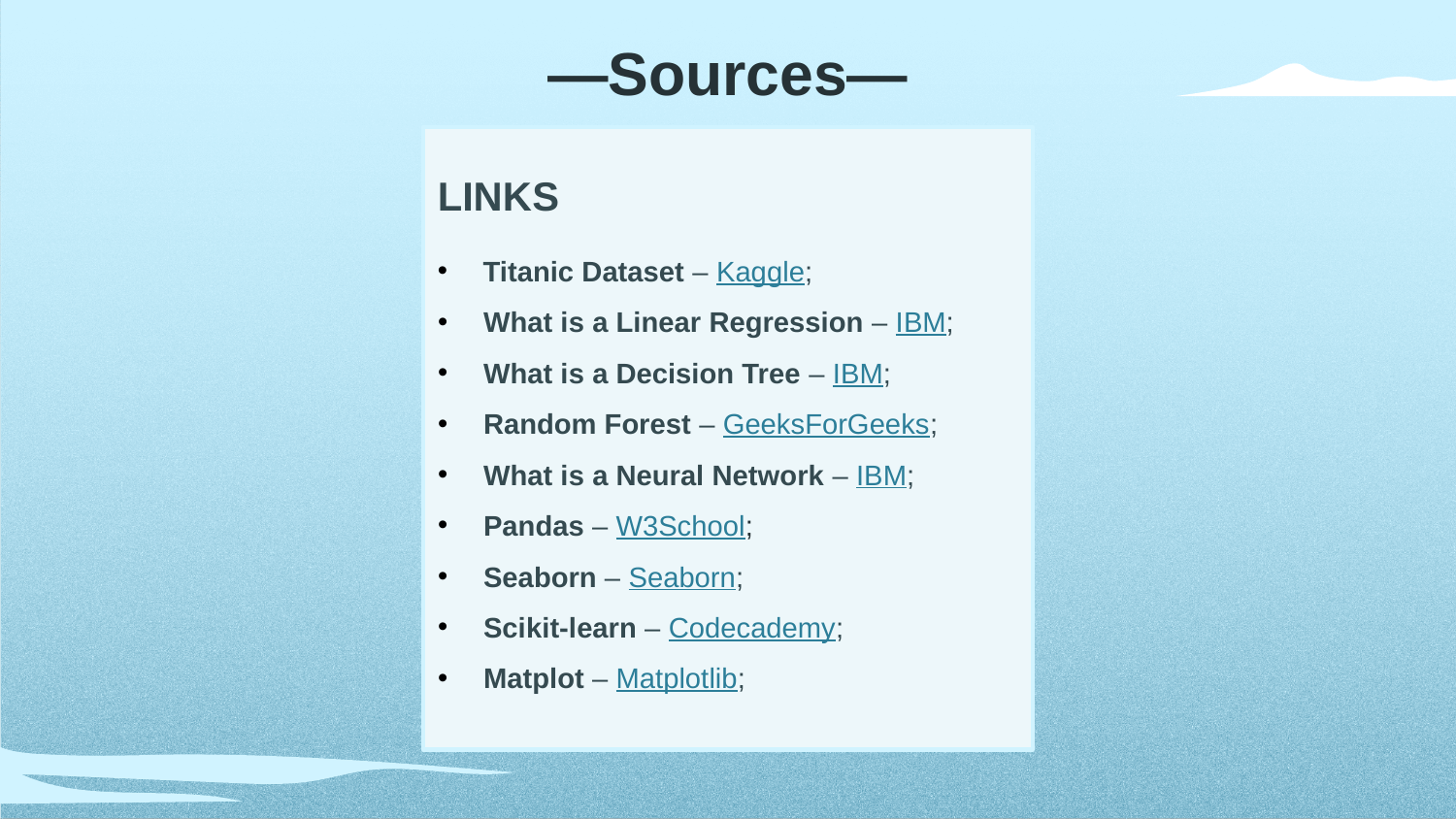

# —Sources—
LINKS

Titanic Dataset – Kaggle;
What is a Linear Regression – IBM;
What is a Decision Tree – IBM;
Random Forest – GeeksForGeeks;
What is a Neural Network – IBM;
Pandas – W3School;
Seaborn – Seaborn;
Scikit-learn – Codecademy;
Matplot – Matplotlib;